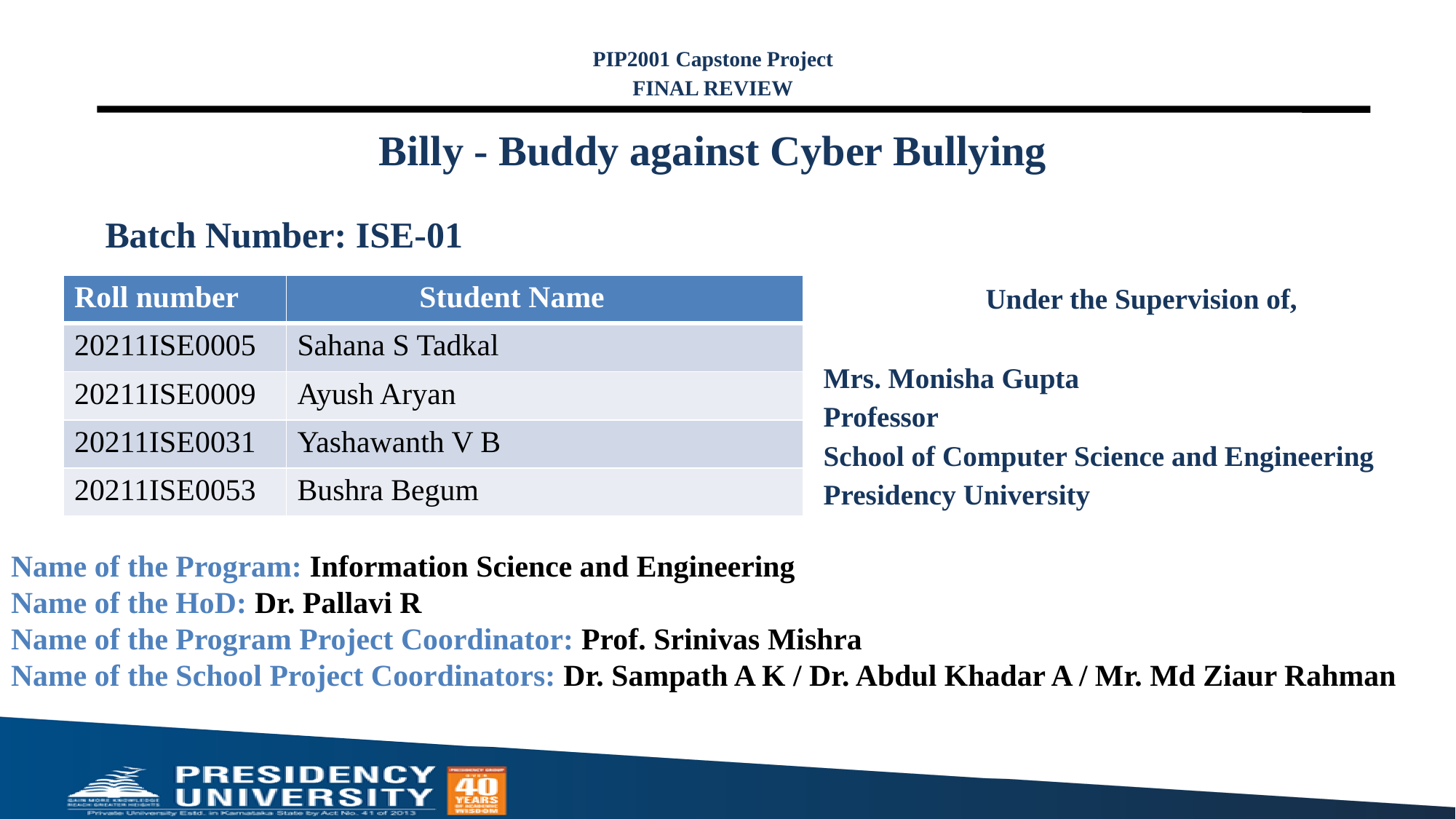

PIP2001 Capstone Project
FINAL REVIEW
# Billy - Buddy against Cyber Bullying
Batch Number: ISE-01

| Roll number | Student Name |
| --- | --- |
| 20211ISE0005 | Sahana S Tadkal |
| 20211ISE0009 | Ayush Aryan |
| 20211ISE0031 | Yashawanth V B |
| 20211ISE0053 | Bushra Begum |
Under the Supervision of,

Mrs. Monisha Gupta
Professor
School of Computer Science and Engineering
Presidency University

Name of the Program: Information Science and Engineering
Name of the HoD: Dr. Pallavi R
Name of the Program Project Coordinator: Prof. Srinivas Mishra
Name of the School Project Coordinators: Dr. Sampath A K / Dr. Abdul Khadar A / Mr. Md Ziaur Rahman